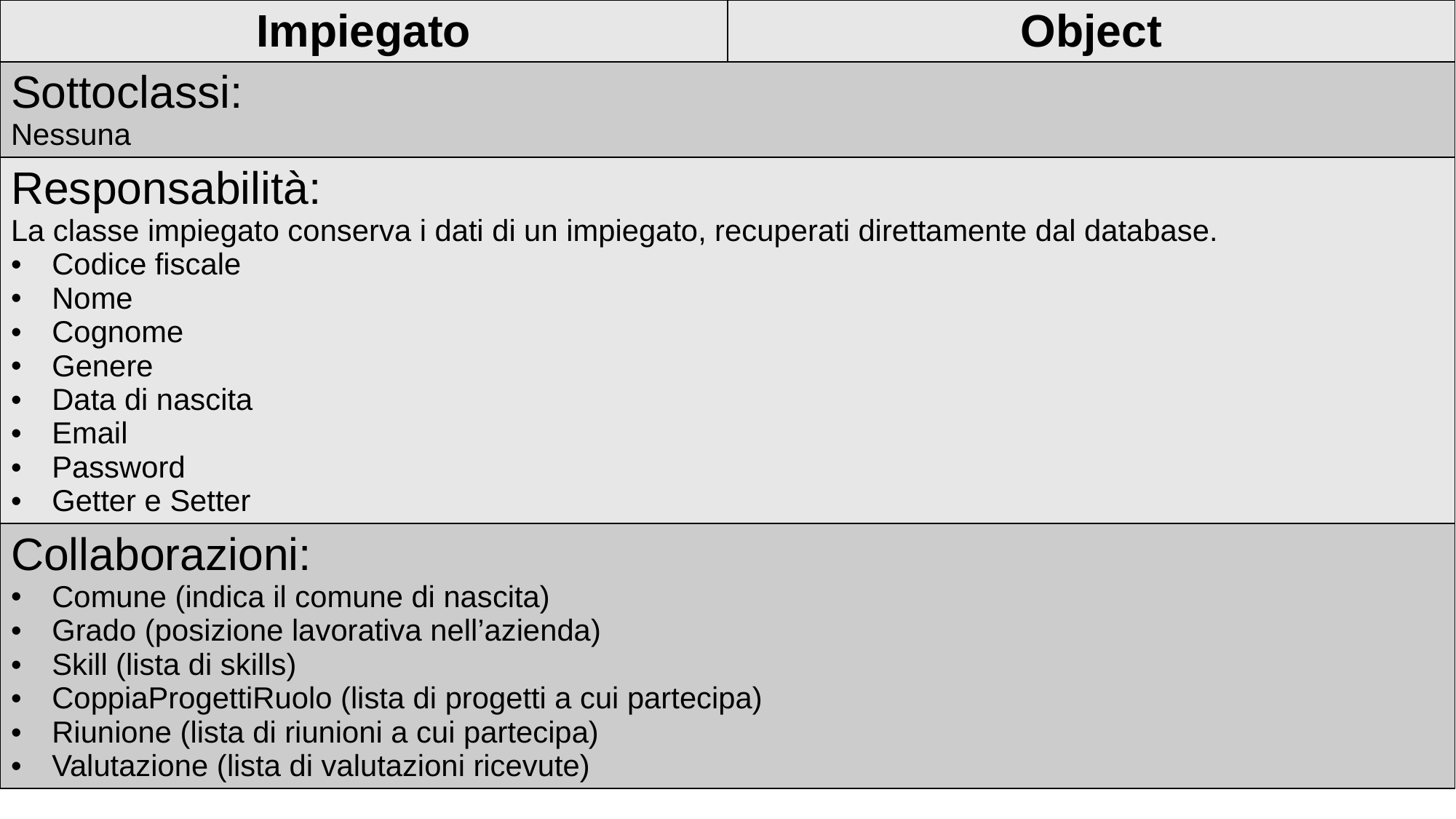

| Impiegato | Object |
| --- | --- |
| Sottoclassi: Nessuna |  |
| Responsabilità: La classe impiegato conserva i dati di un impiegato, recuperati direttamente dal database. Codice fiscale Nome Cognome Genere Data di nascita Email Password Getter e Setter |  |
| Collaborazioni: Comune (indica il comune di nascita) Grado (posizione lavorativa nell’azienda) Skill (lista di skills) CoppiaProgettiRuolo (lista di progetti a cui partecipa) Riunione (lista di riunioni a cui partecipa) Valutazione (lista di valutazioni ricevute) |  |